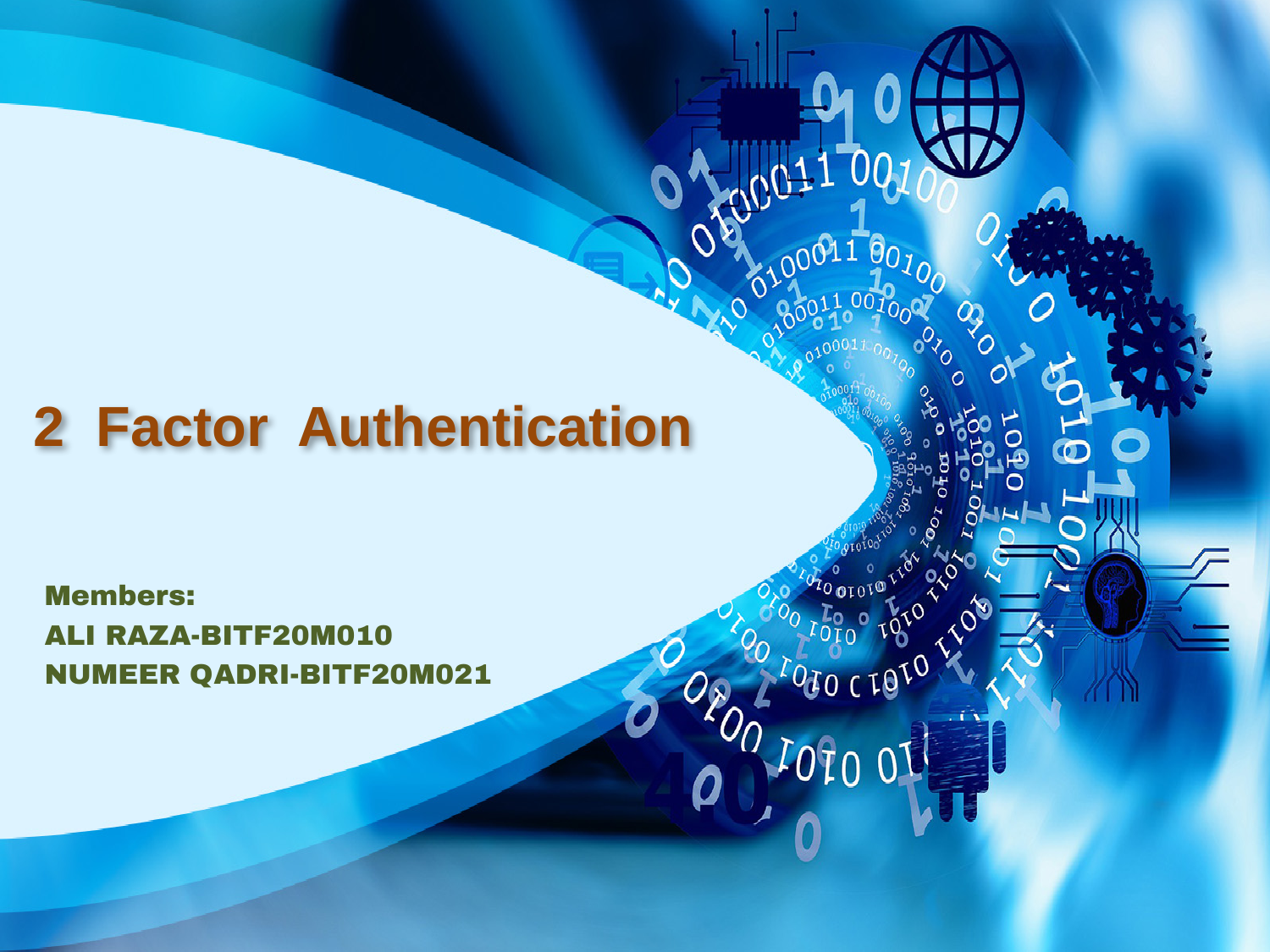

# 2  Factor  Authentication
Members:
ALI RAZA-BITF20M010
NUMEER QADRI-BITF20M021